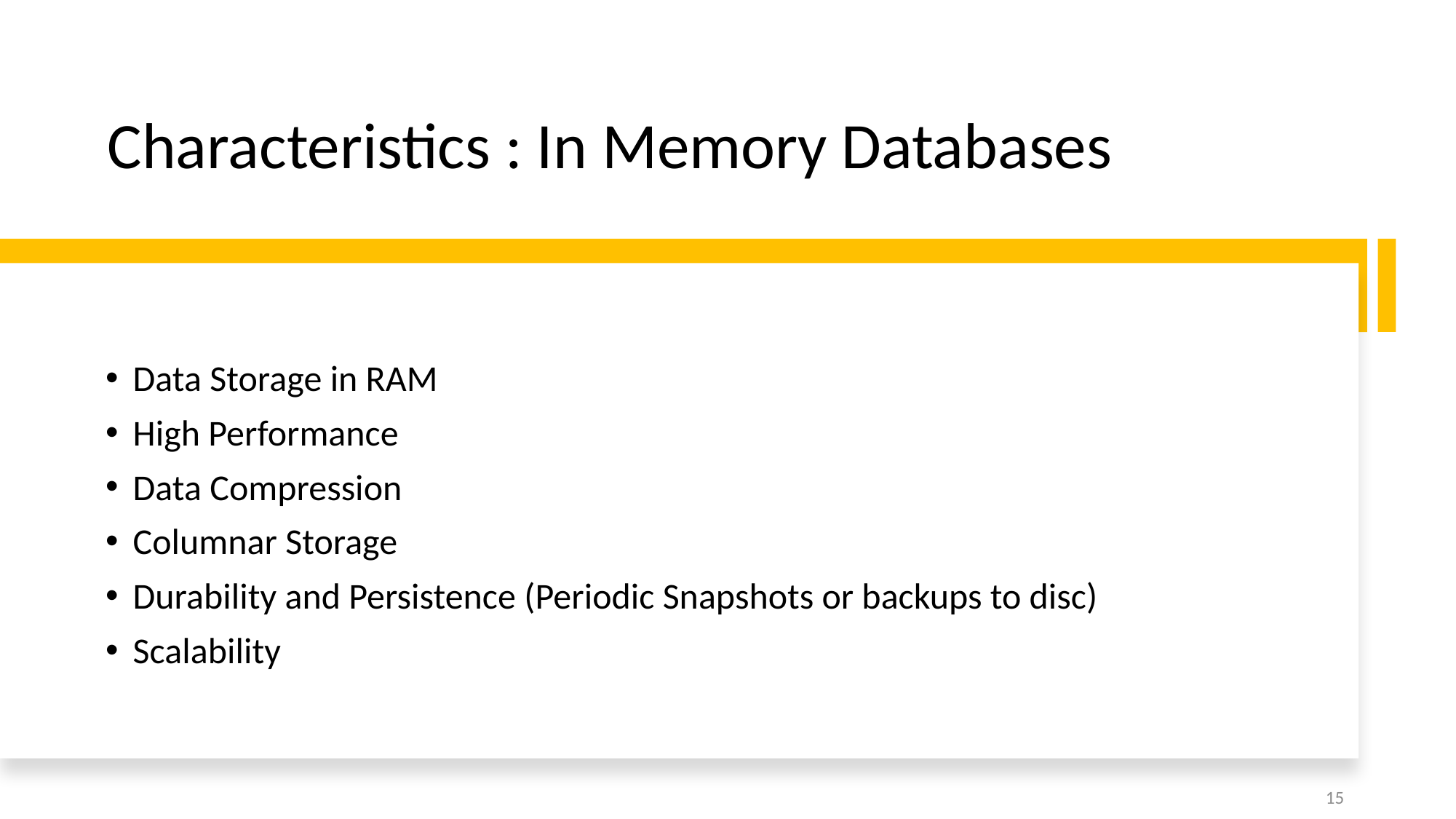

# Characteristics : In Memory Databases

Data Storage in RAM
High Performance
Data Compression
Columnar Storage
Durability and Persistence (Periodic Snapshots or backups to disc)
Scalability
15